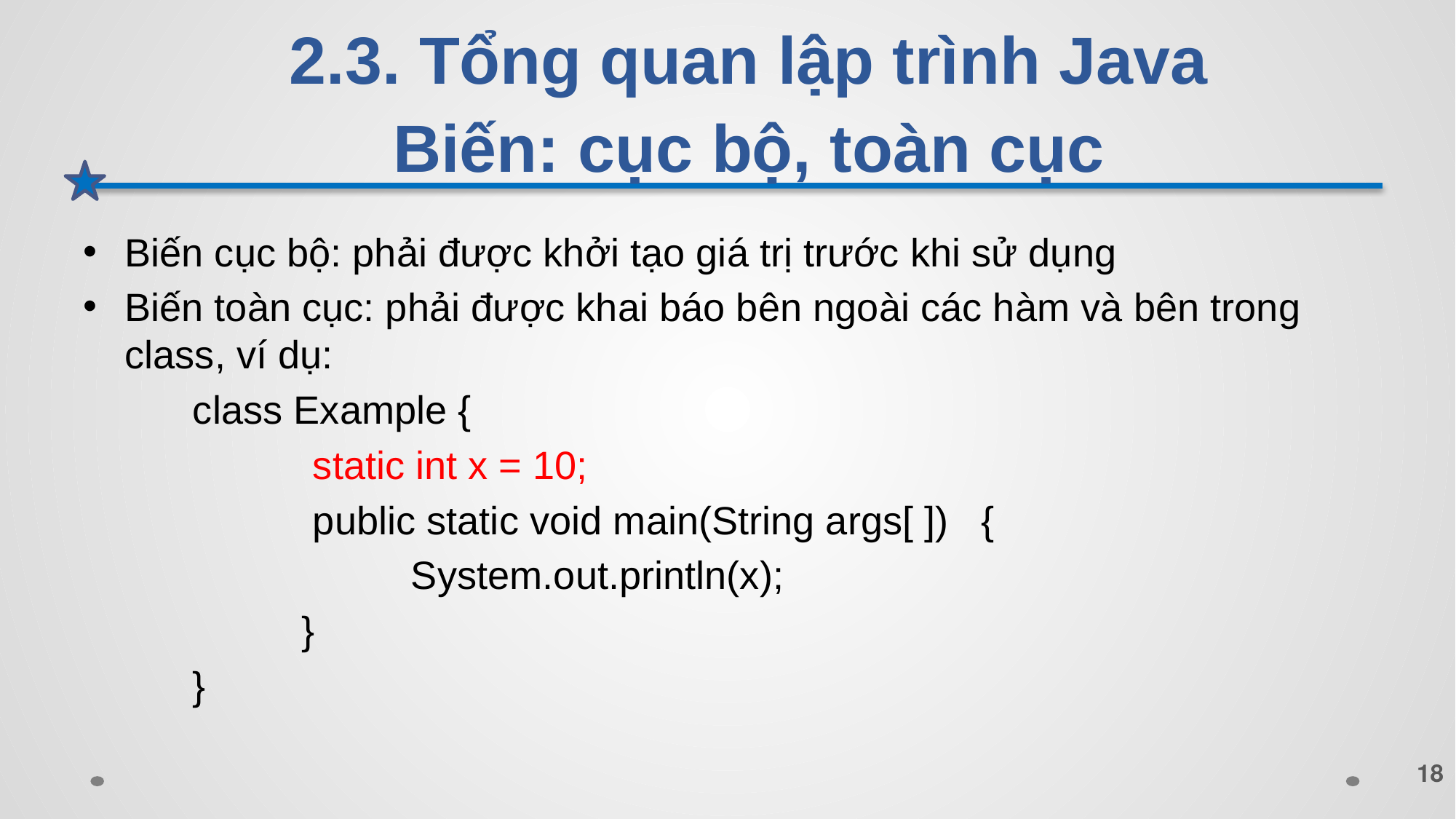

# 2.3. Tổng quan lập trình Java Biến: cục bộ, toàn cục
Biến cục bộ: phải được khởi tạo giá trị trước khi sử dụng
Biến toàn cục: phải được khai báo bên ngoài các hàm và bên trong class, ví dụ:
	class Example {
		 static int x = 10;
		 public static void main(String args[ ])   {
			System.out.println(x);
		}
	}

18